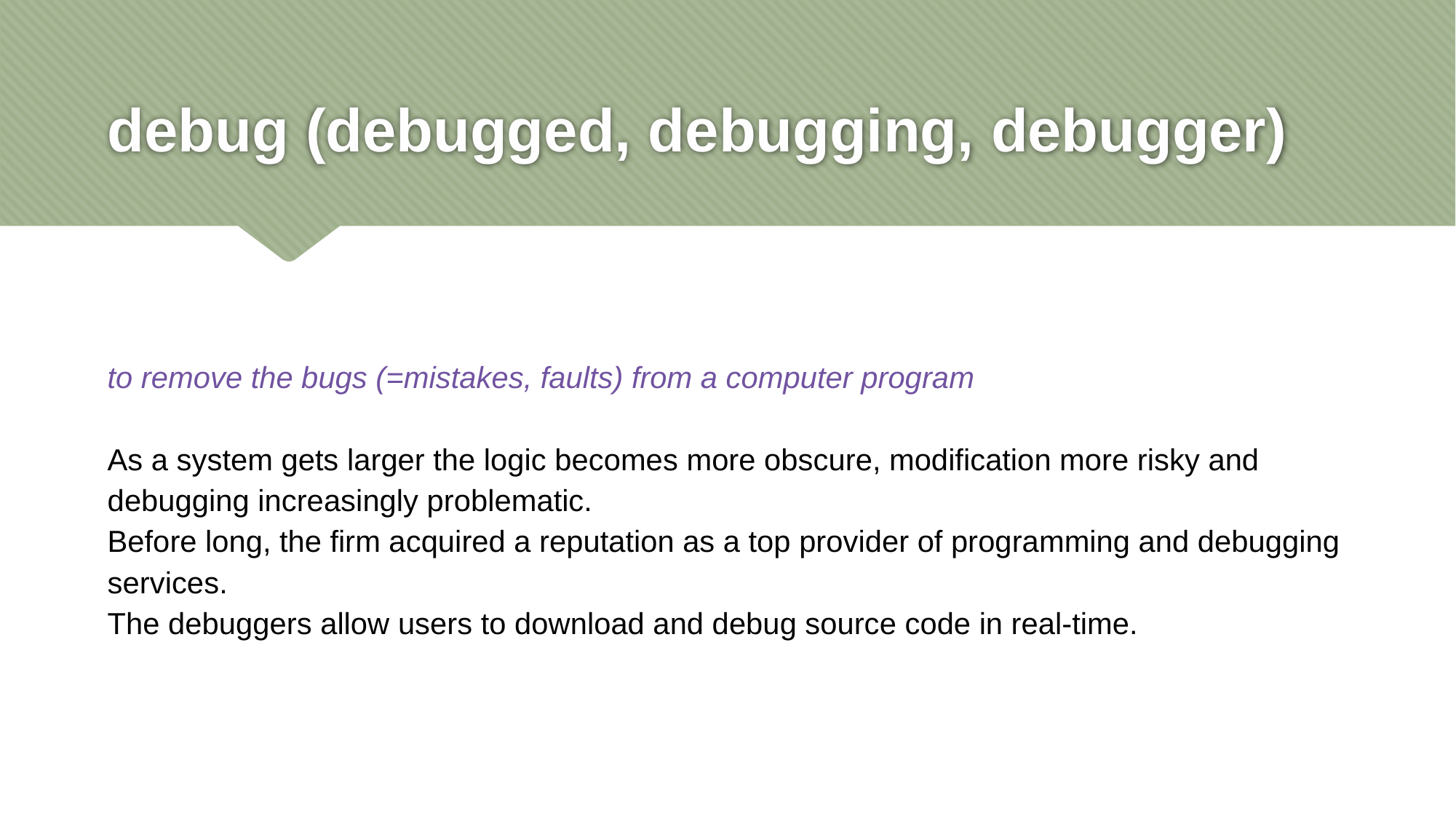

# debug (debugged, debugging, debugger)
to remove the bugs (=mistakes, faults) from a computer program

As a system gets larger the logic becomes more obscure, modification more risky and debugging increasingly problematic.
Before long, the firm acquired a reputation as a top provider of programming and debugging services.
The debuggers allow users to download and debug source code in real-time.